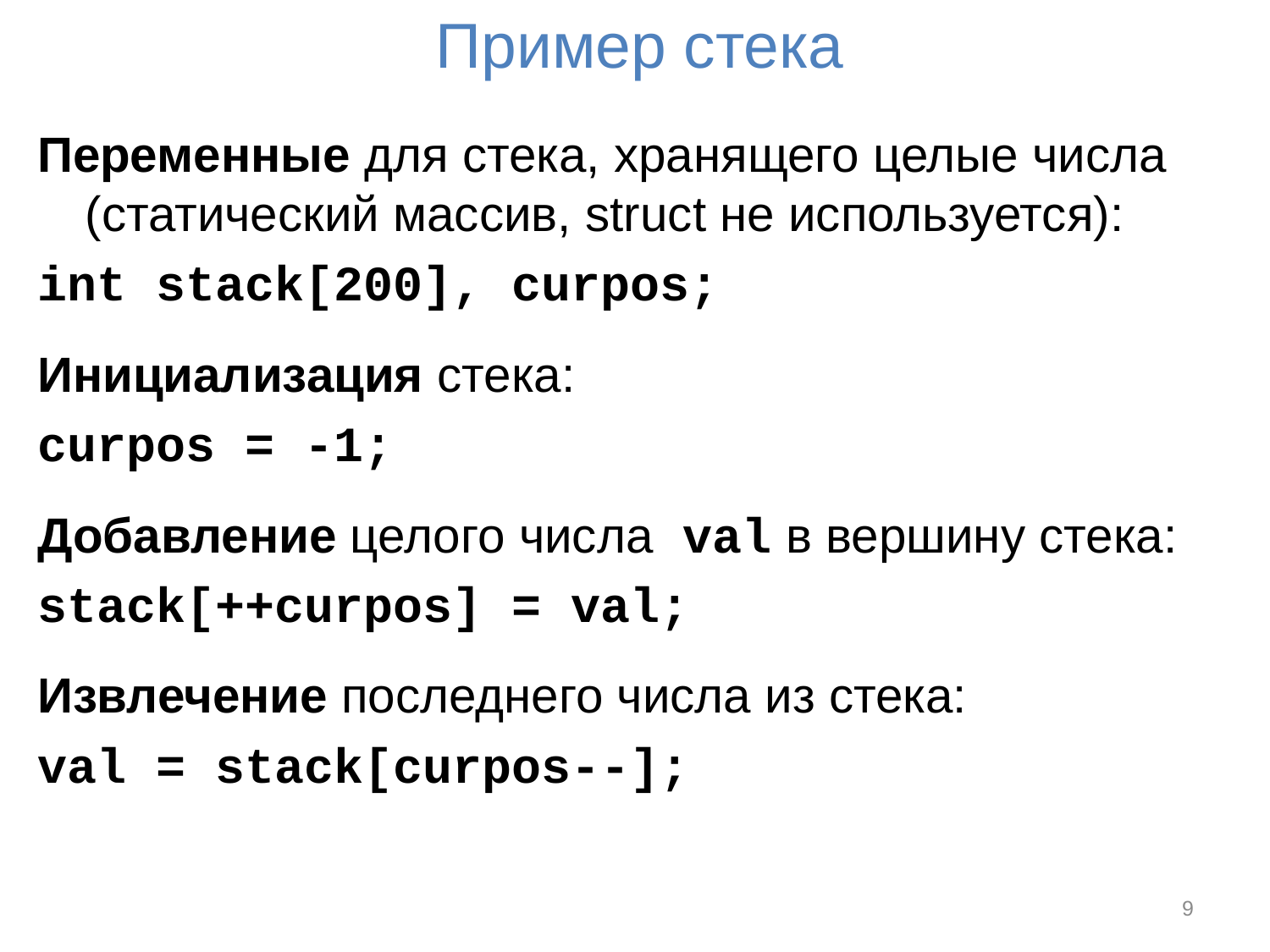

# Пример стека
Переменные для стека, хранящего целые числа (статический массив, struct не используется):
int stack[200], curpos;
Инициализация стека:
curpos = -1;
Добавление целого числа val в вершину стека:
stack[++curpos] = val;
Извлечение последнего числа из стека:
val = stack[curpos--];

9